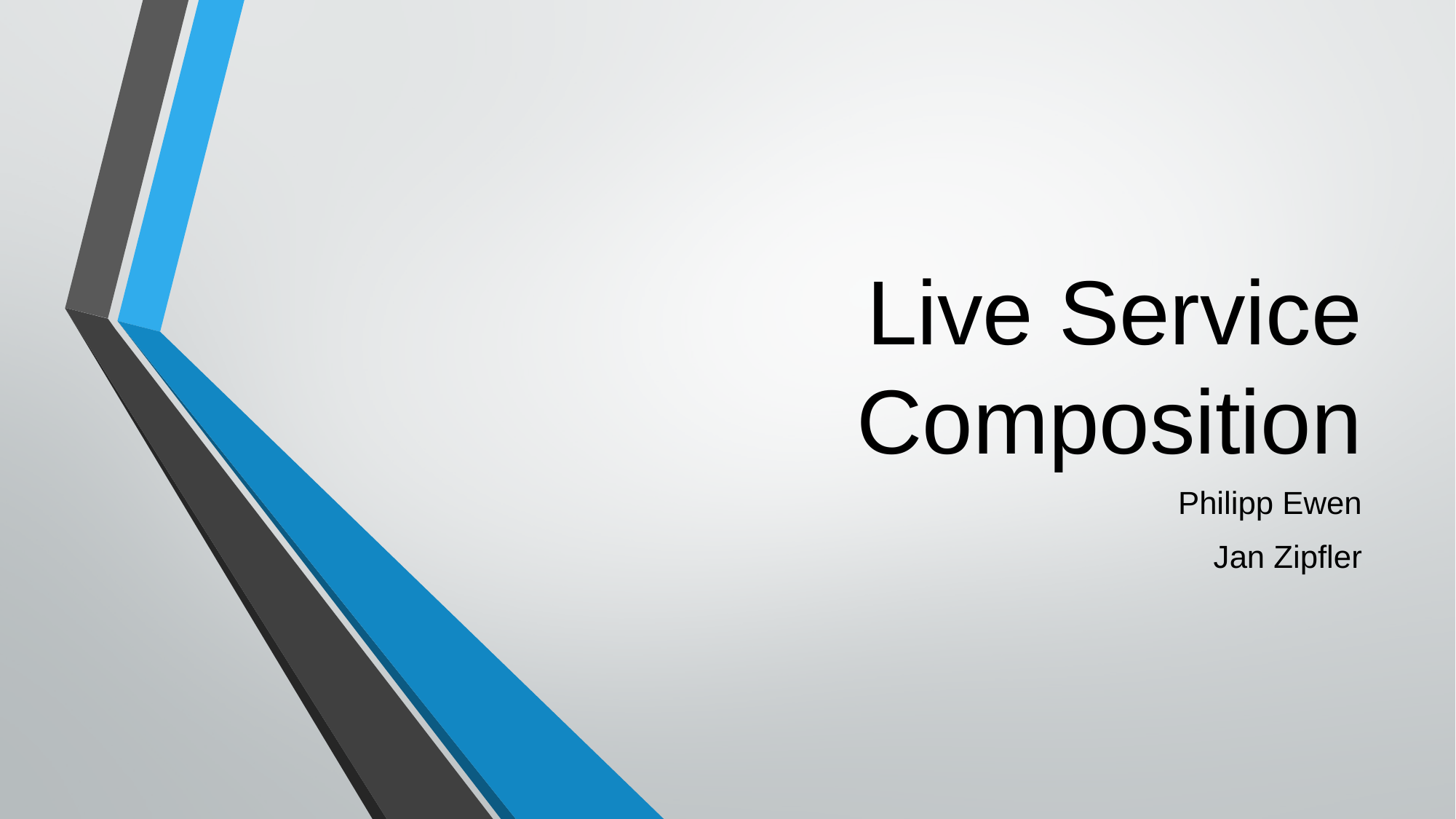

# Live Service Composition
Philipp Ewen
Jan Zipfler